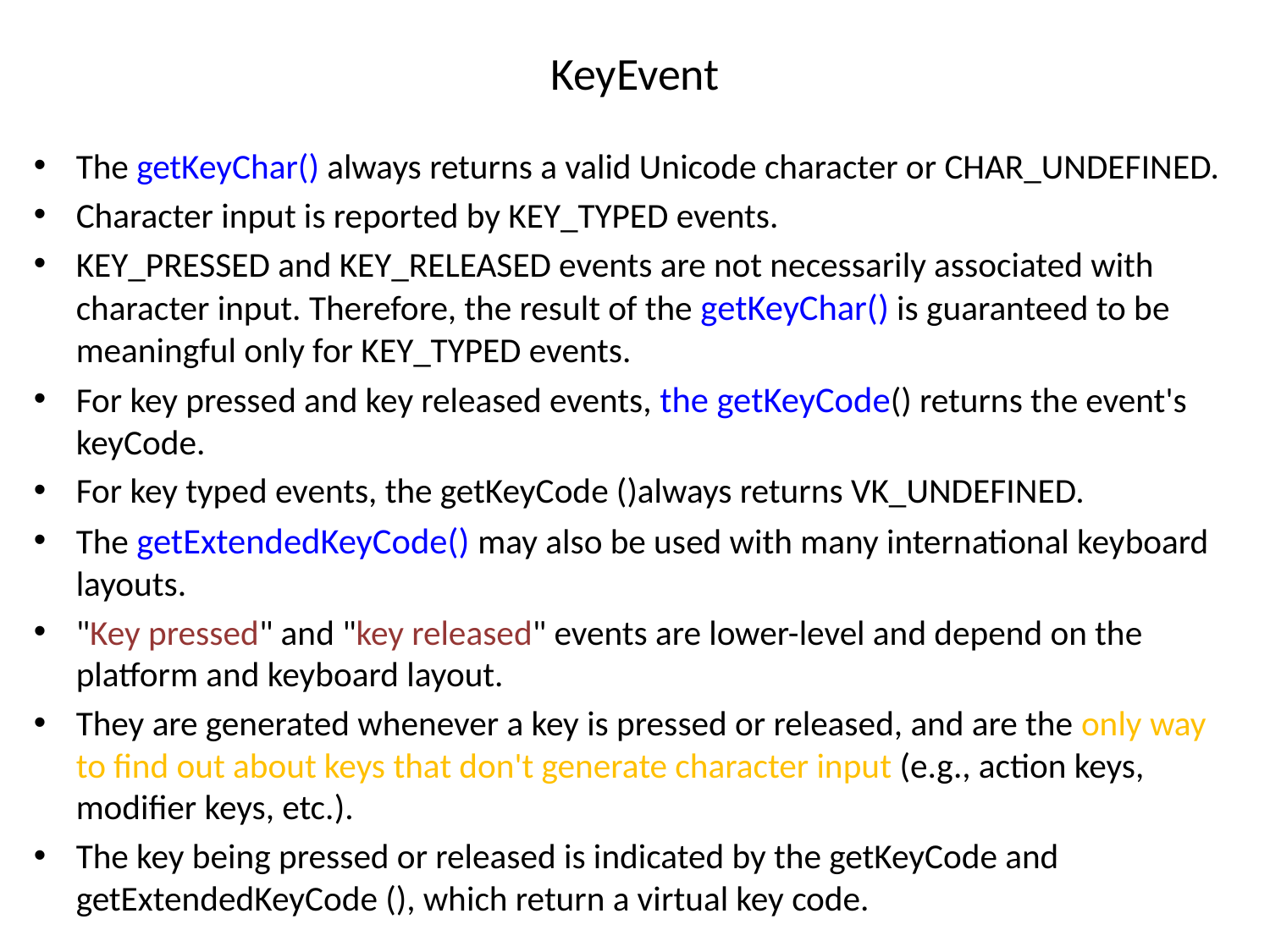

# KeyEvent
The getKeyChar() always returns a valid Unicode character or CHAR_UNDEFINED.
Character input is reported by KEY_TYPED events.
KEY_PRESSED and KEY_RELEASED events are not necessarily associated with character input. Therefore, the result of the getKeyChar() is guaranteed to be meaningful only for KEY_TYPED events.
For key pressed and key released events, the getKeyCode() returns the event's keyCode.
For key typed events, the getKeyCode ()always returns VK_UNDEFINED.
The getExtendedKeyCode() may also be used with many international keyboard layouts.
"Key pressed" and "key released" events are lower-level and depend on the platform and keyboard layout.
They are generated whenever a key is pressed or released, and are the only way to find out about keys that don't generate character input (e.g., action keys, modifier keys, etc.).
The key being pressed or released is indicated by the getKeyCode and getExtendedKeyCode (), which return a virtual key code.